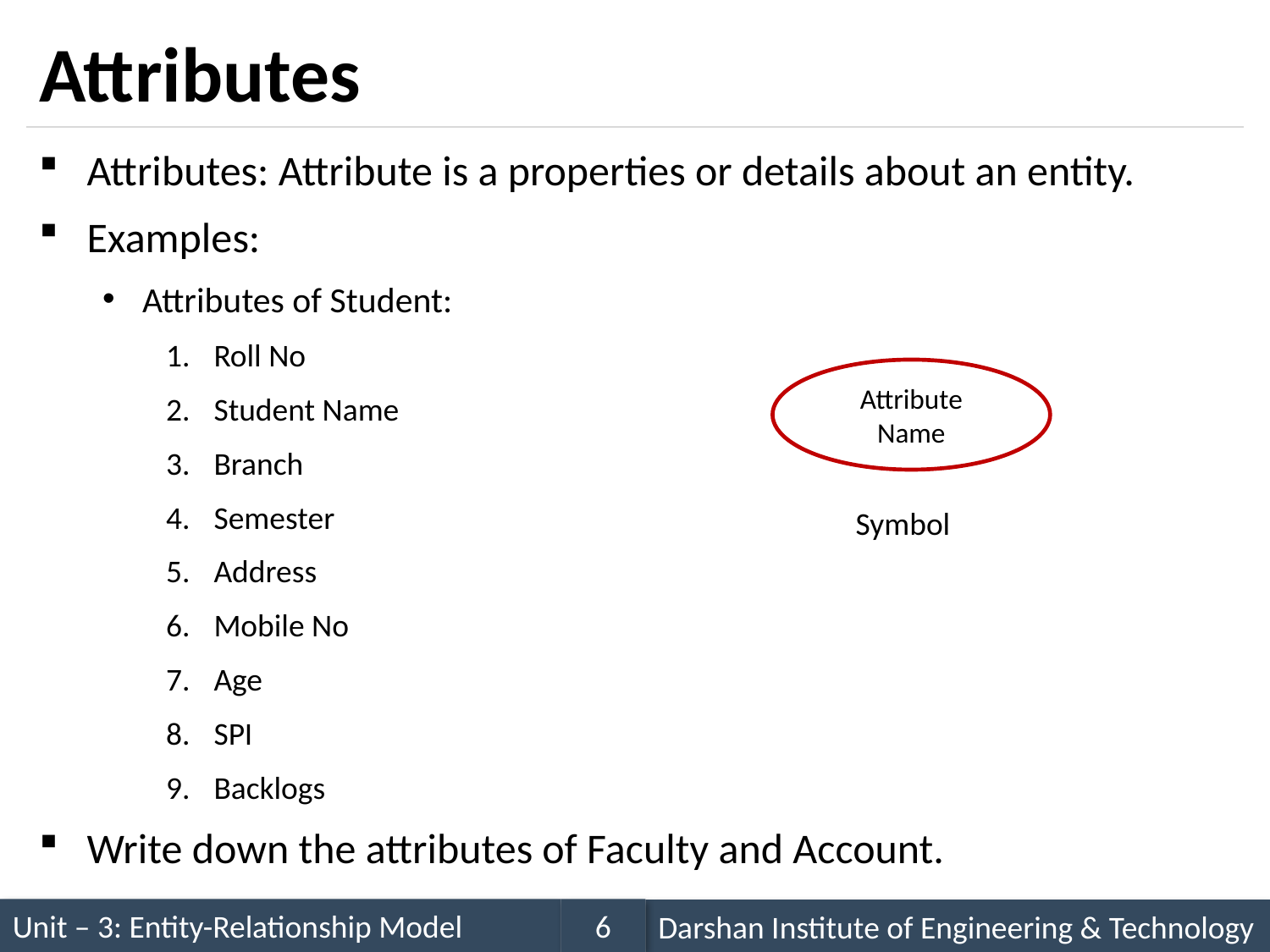

# Attributes
Attributes: Attribute is a properties or details about an entity.
Examples:
Attributes of Student:
Roll No
Student Name
Branch
Semester
Address
Mobile No
Age
SPI
Backlogs
Write down the attributes of Faculty and Account.
Attribute Name
Symbol